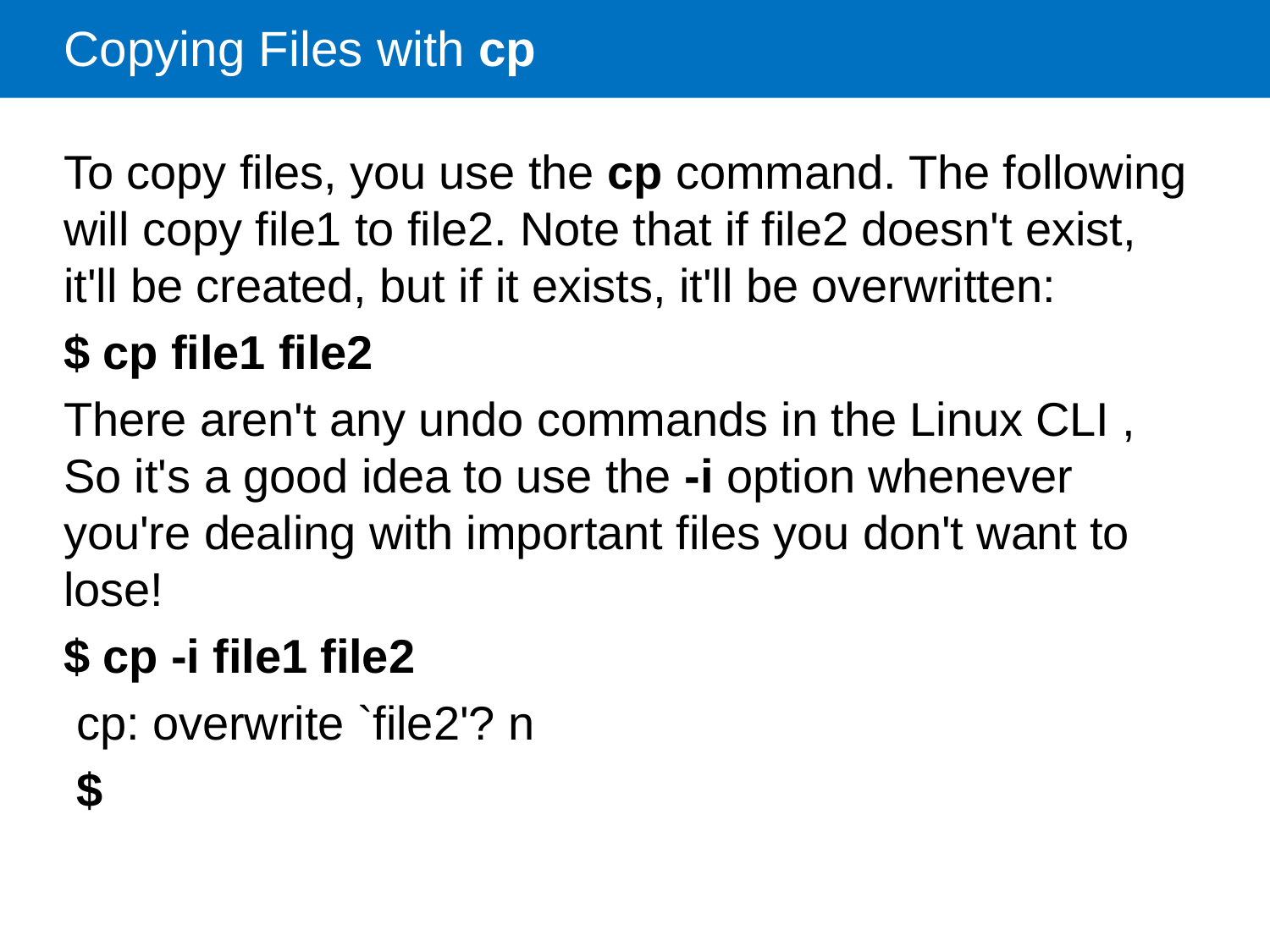

# Copying Files with cp
To copy files, you use the cp command. The following will copy file1 to file2. Note that if file2 doesn't exist, it'll be created, but if it exists, it'll be overwritten:
$ cp file1 file2
There aren't any undo commands in the Linux CLI , So it's a good idea to use the -i option whenever you're dealing with important files you don't want to lose!
$ cp -i file1 file2
 cp: overwrite `file2'? n
 $